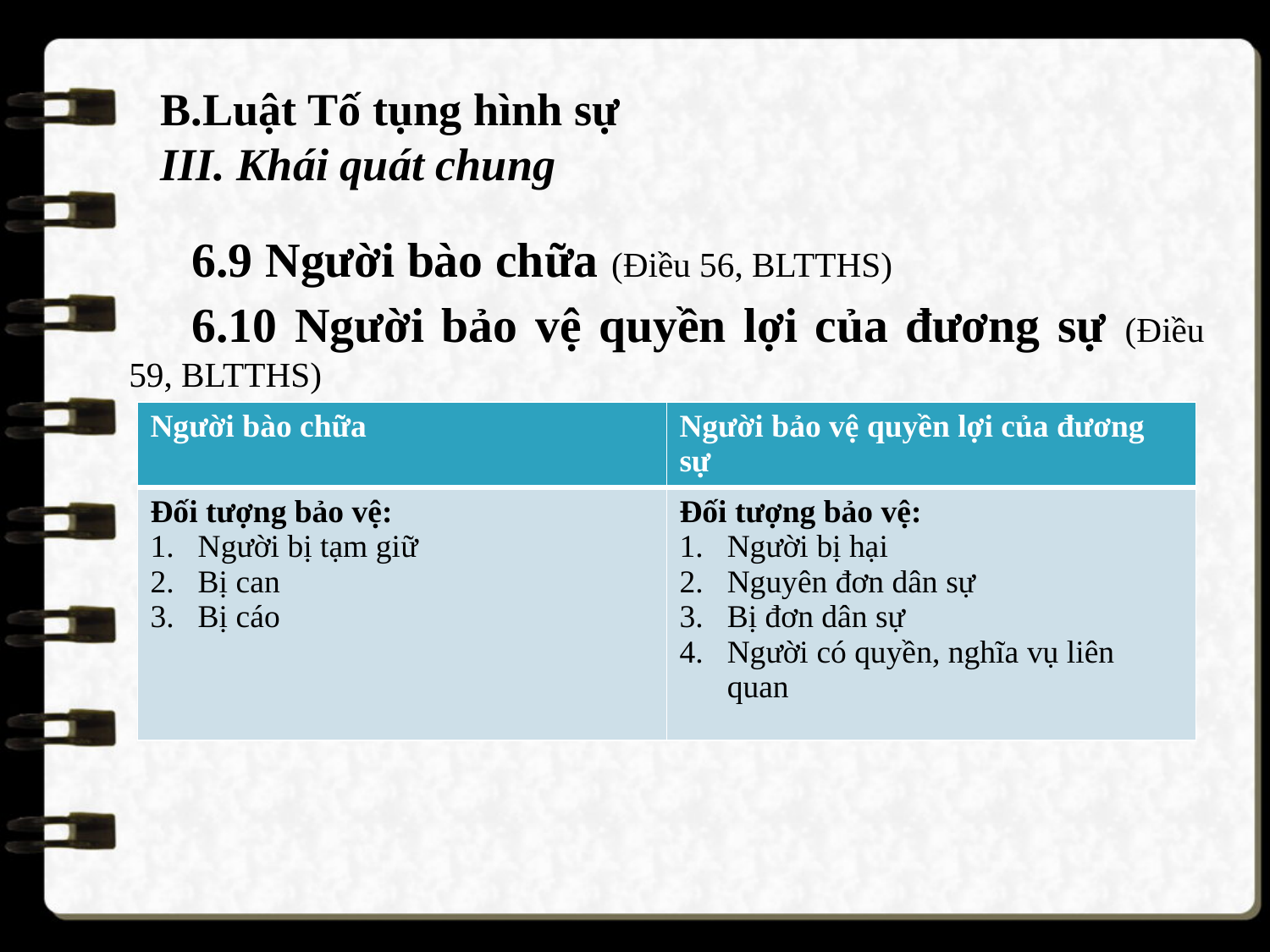

B.Luật Tố tụng hình sự
III. Khái quát chung

6.9 Người bào chữa (Điều 56, BLTTHS)
6.10 Người bảo vệ quyền lợi của đương sự (Điều 59, BLTTHS)

| Người bào chữa | Người bảo vệ quyền lợi của đương sự |
| --- | --- |
| Đối tượng bảo vệ: Người bị tạm giữ Bị can Bị cáo | Đối tượng bảo vệ: Người bị hại Nguyên đơn dân sự Bị đơn dân sự Người có quyền, nghĩa vụ liên quan |